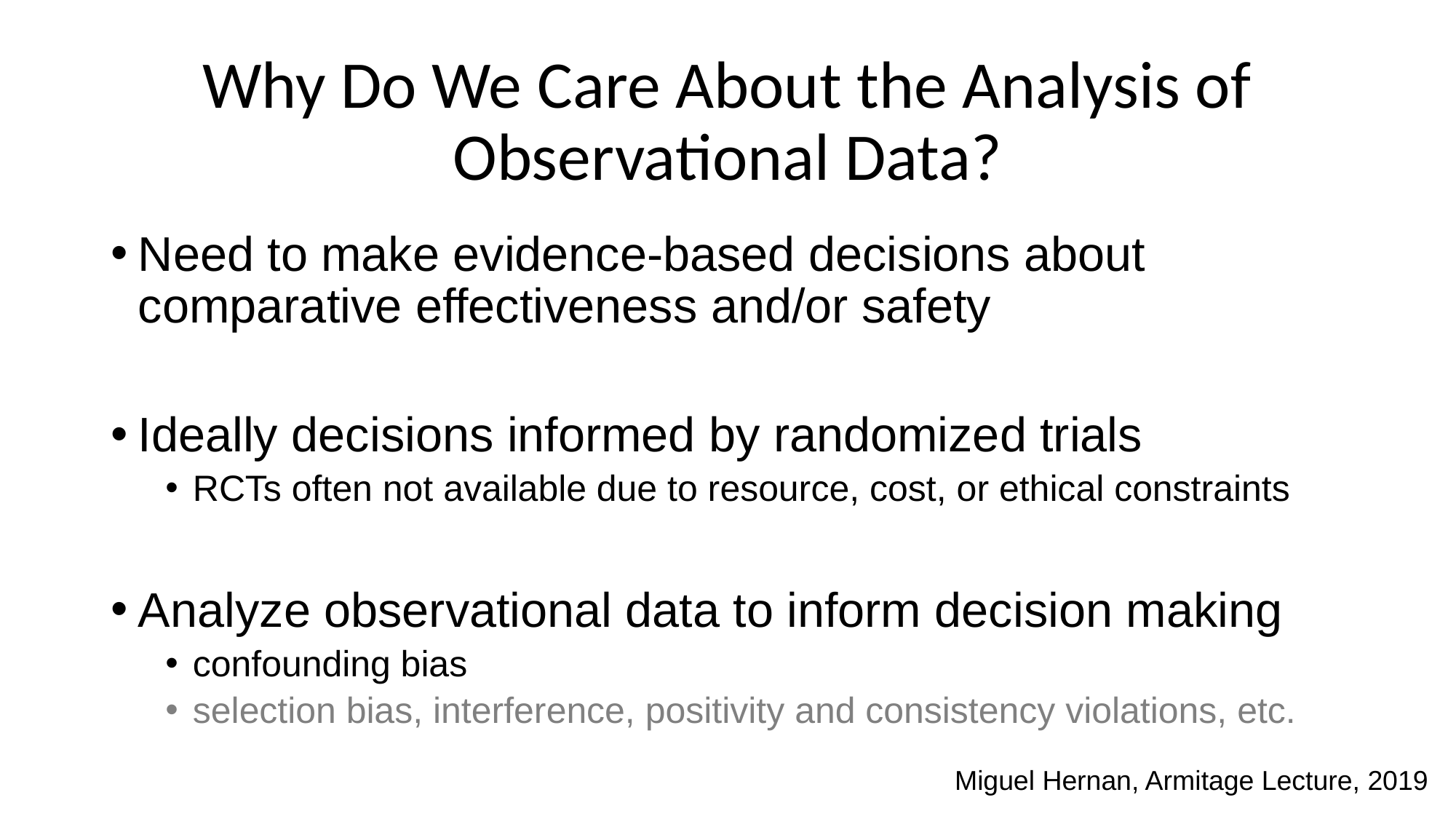

# Why Do We Care About the Analysis of Observational Data?
Need to make evidence-based decisions about comparative effectiveness and/or safety

Ideally decisions informed by randomized trials
RCTs often not available due to resource, cost, or ethical constraints

Analyze observational data to inform decision making
confounding bias
selection bias, interference, positivity and consistency violations, etc.
Miguel Hernan, Armitage Lecture, 2019